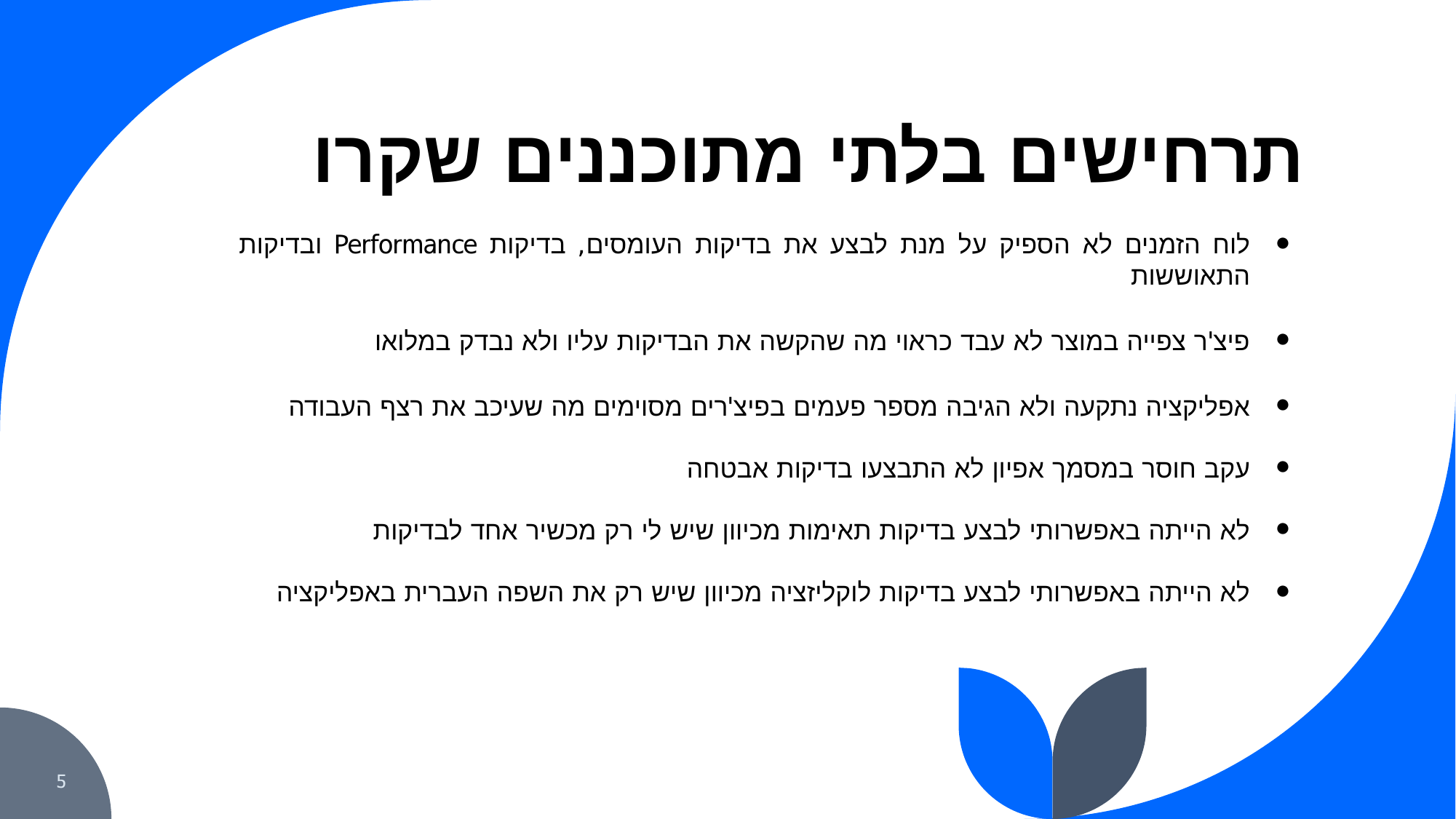

# תרחישים בלתי מתוכננים שקרו
לוח הזמנים לא הספיק על מנת לבצע את בדיקות העומסים, בדיקות Performance ובדיקות התאוששות

פיצ'ר צפייה במוצר לא עבד כראוי מה שהקשה את הבדיקות עליו ולא נבדק במלואו

אפליקציה נתקעה ולא הגיבה מספר פעמים בפיצ'רים מסוימים מה שעיכב את רצף העבודה

עקב חוסר במסמך אפיון לא התבצעו בדיקות אבטחה

לא הייתה באפשרותי לבצע בדיקות תאימות מכיוון שיש לי רק מכשיר אחד לבדיקות

לא הייתה באפשרותי לבצע בדיקות לוקליזציה מכיוון שיש רק את השפה העברית באפליקציה

5